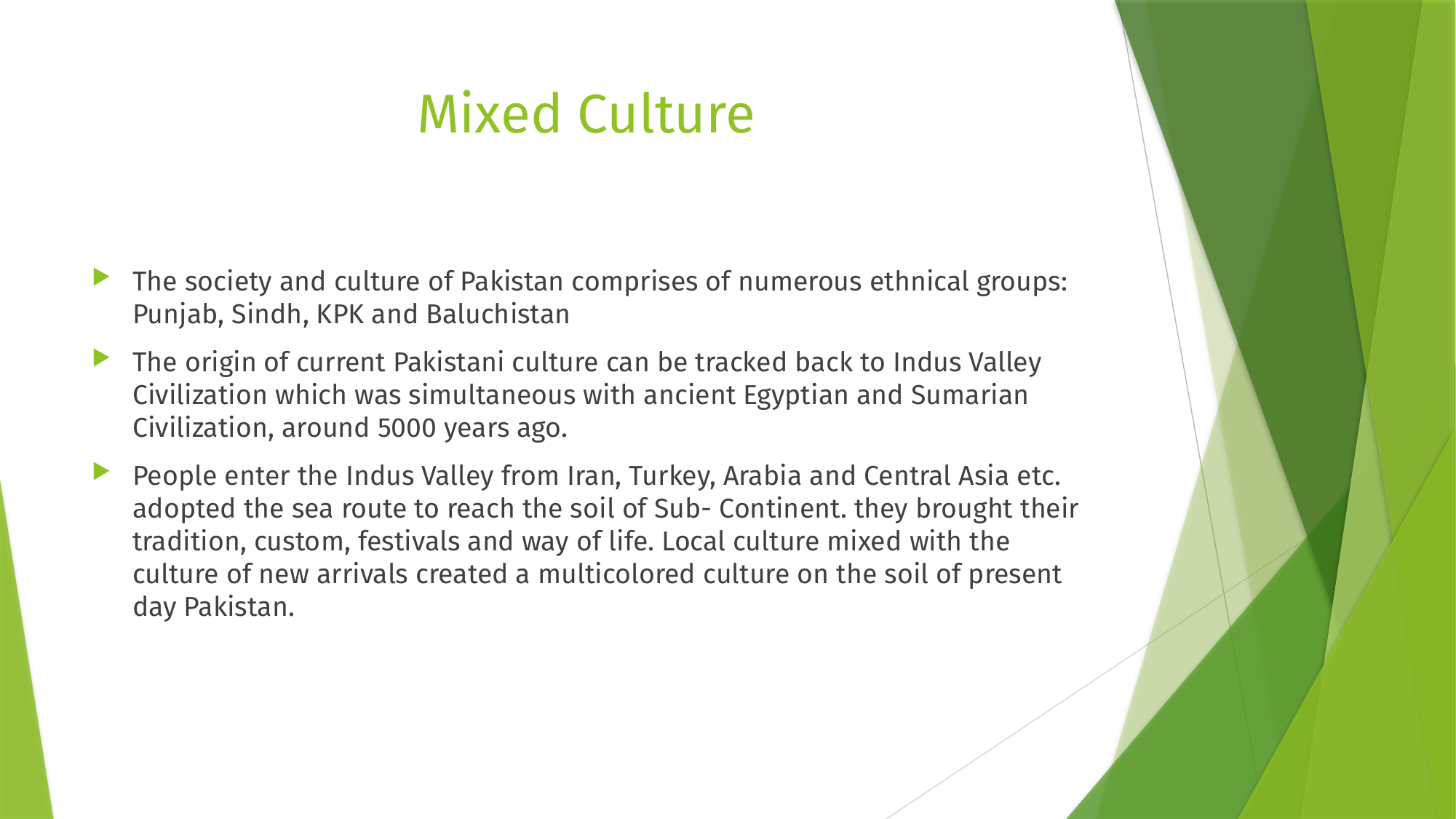

# Mixed Culture
The society and culture of Pakistan comprises of numerous ethnical groups: Punjab, Sindh, KPK and Baluchistan
The origin of current Pakistani culture can be tracked back to Indus Valley Civilization which was simultaneous with ancient Egyptian and Sumarian Civilization, around 5000 years ago.
People enter the Indus Valley from Iran, Turkey, Arabia and Central Asia etc. adopted the sea route to reach the soil of Sub- Continent. they brought their tradition, custom, festivals and way of life. Local culture mixed with the culture of new arrivals created a multicolored culture on the soil of present day Pakistan.